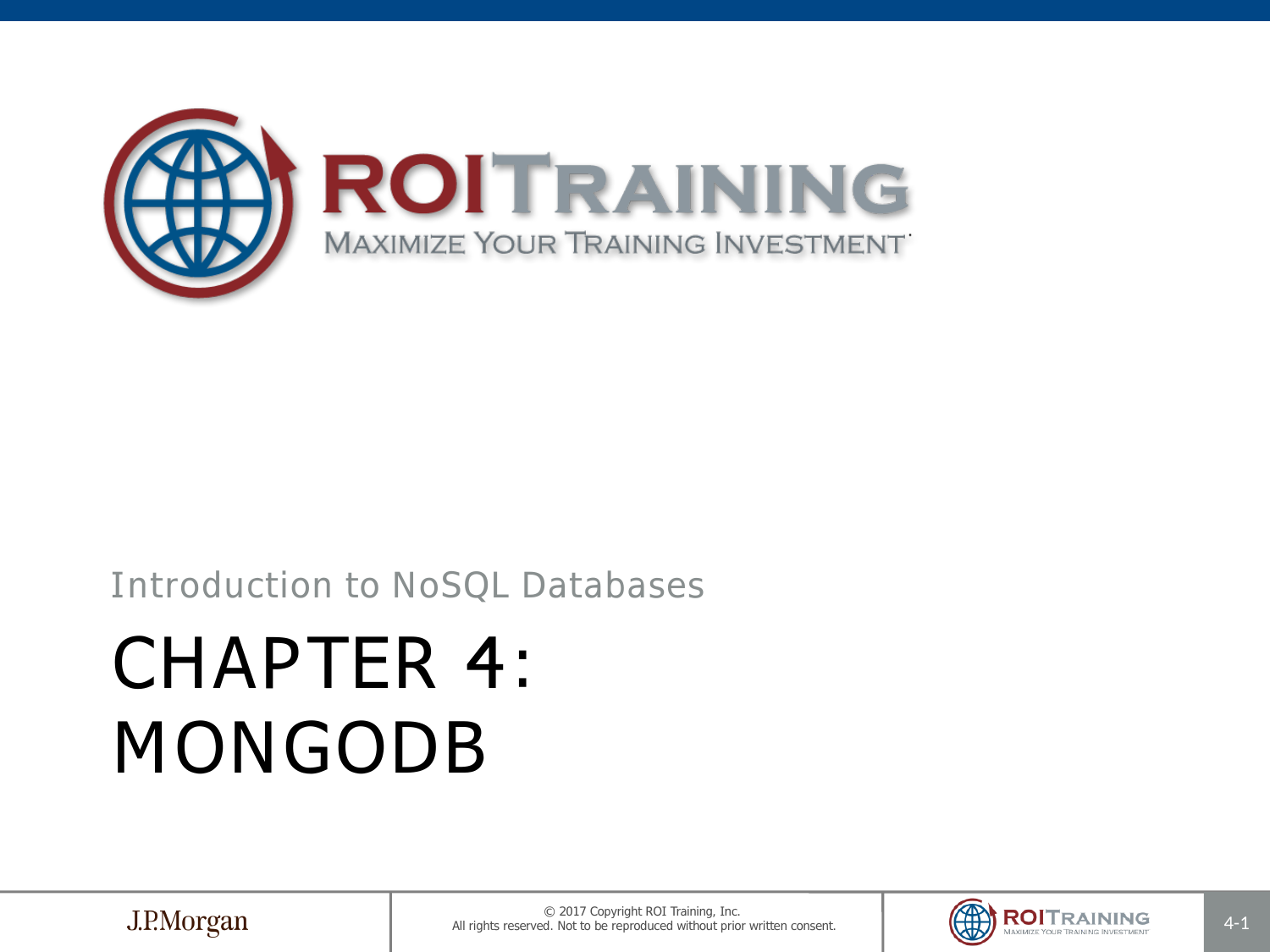

Introduction to NoSQL Databases
Chapter 4:
MongoDB